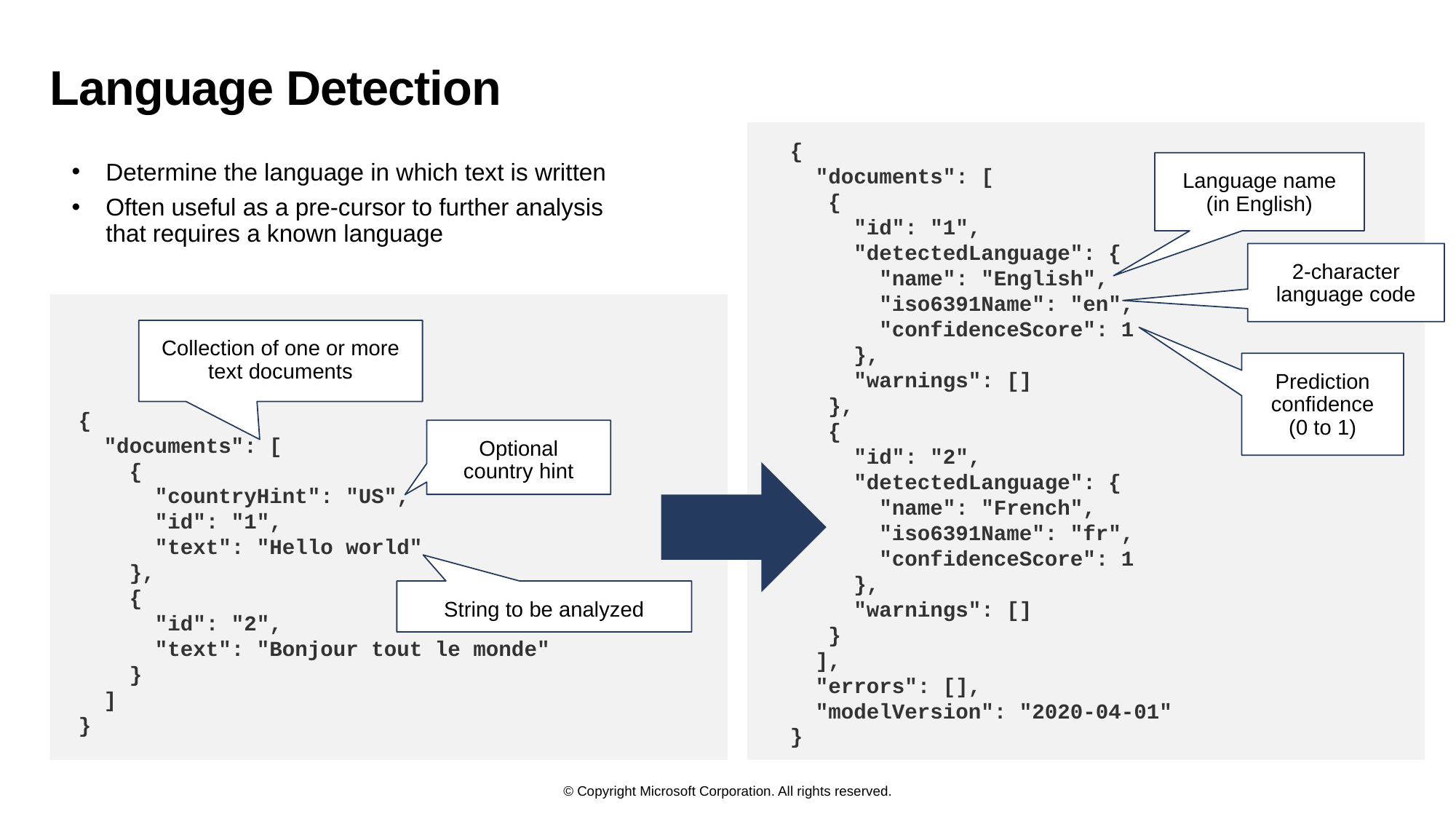

# Language Detection

{
  "documents": [
   {
     "id": "1",
     "detectedLanguage": {
       "name": "English",
       "iso6391Name": "en",
       "confidenceScore": 1
     },
     "warnings": []
   },
   {
     "id": "2",
     "detectedLanguage": {
       "name": "French",
       "iso6391Name": "fr",
       "confidenceScore": 1
     },
     "warnings": []
   }
  ],
  "errors": [],
  "modelVersion": "2020-04-01"
}
Determine the language in which text is written
Often useful as a pre-cursor to further analysis that requires a known language
Language name
(in English)
2-character language code

Collection of one or more text documents
Prediction confidence (0 to 1)
{
  "documents": [
    {
      "countryHint": "US",
      "id": "1",
      "text": "Hello world"
    },
    {
      "id": "2",
      "text": "Bonjour tout le monde"
    }
  ]
}
Optional country hint

String to be analyzed